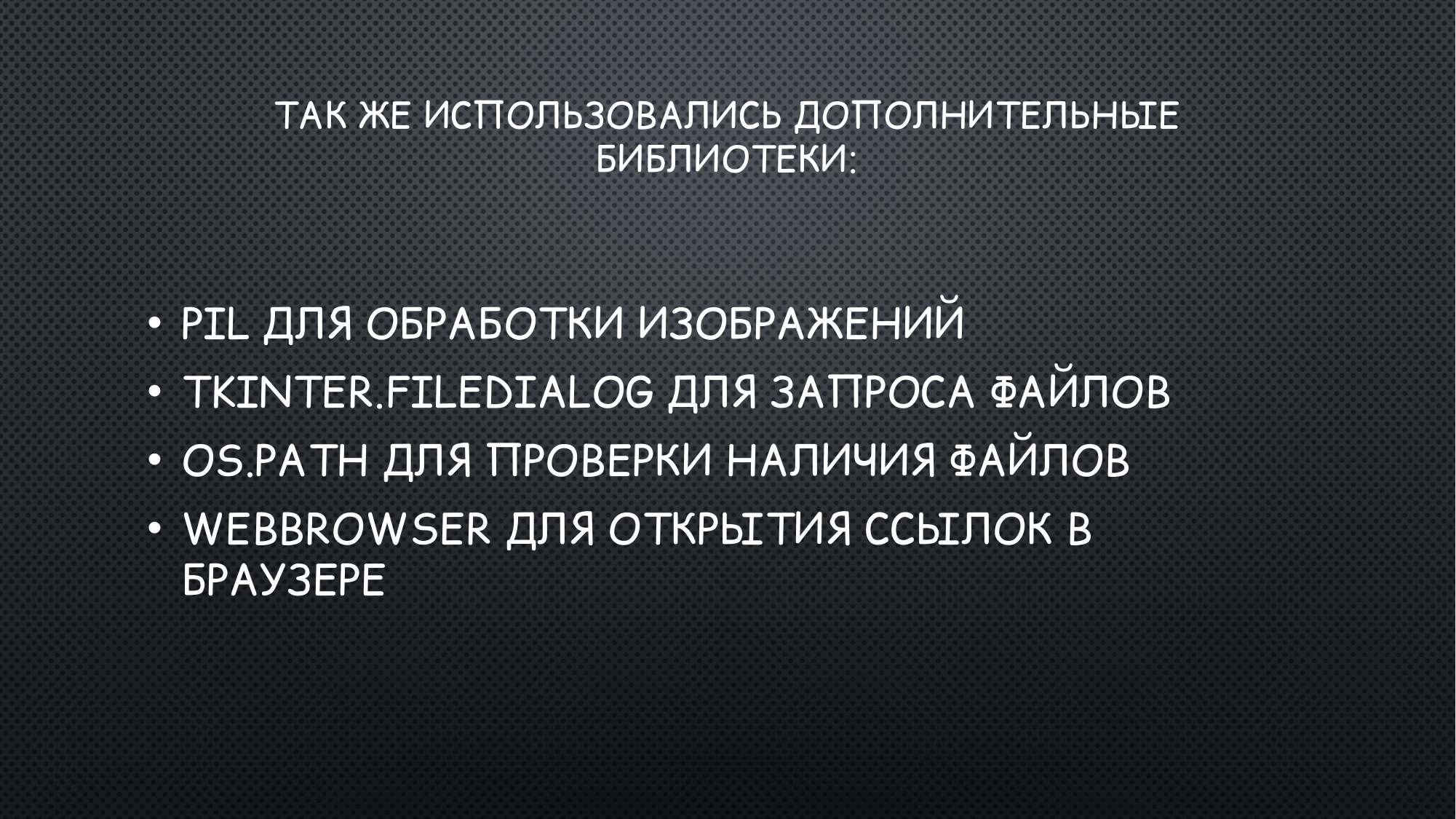

# Так же использовались дополнительные библиотеки:
PIL для обработки изображений
tkinter.filedialog для запроса файлов
os.path для проверки наличия файлов
webbrowser для открытия ссылок в браузере